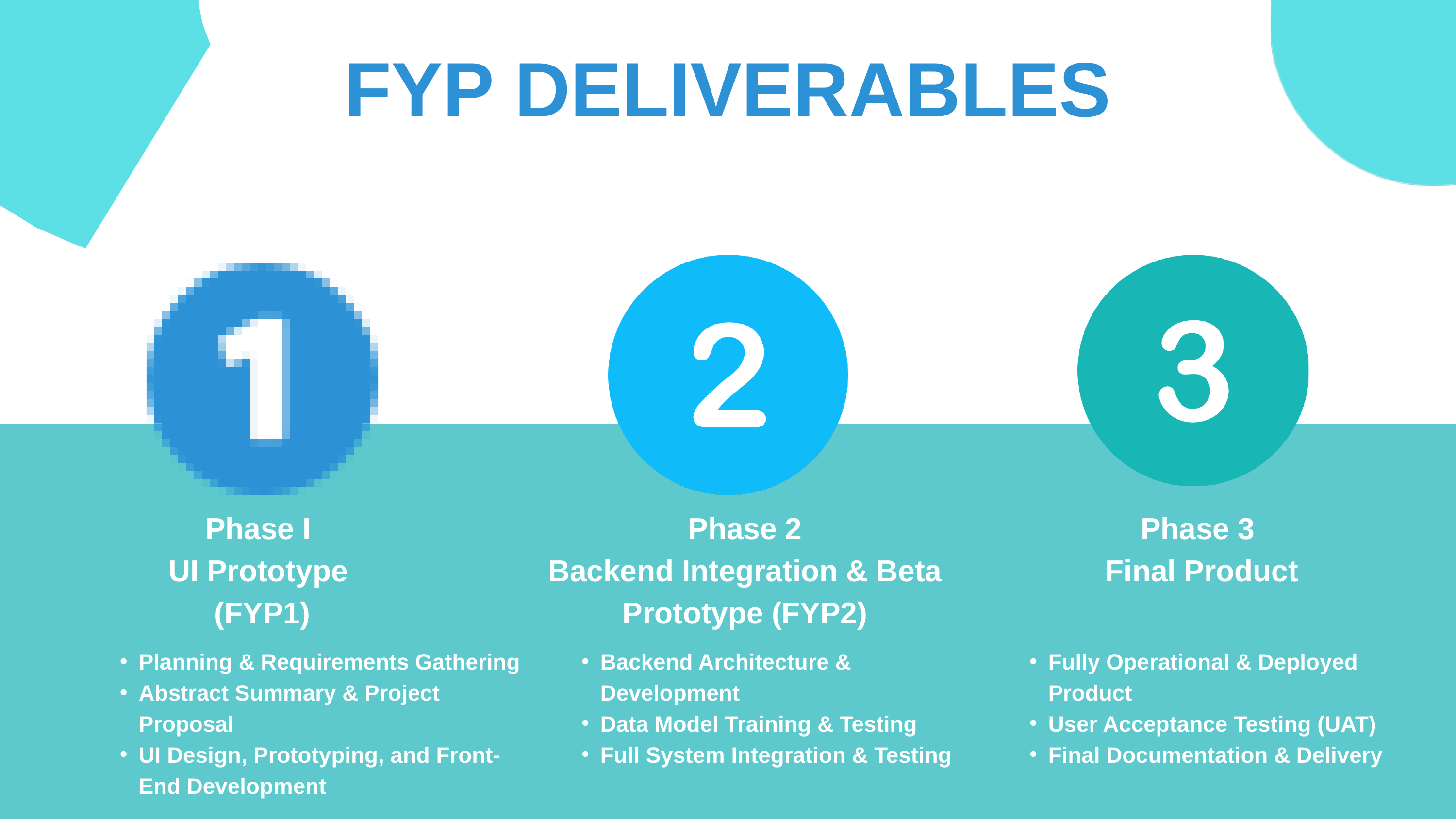

FYP DELIVERABLES

Phase I
UI Prototype
(FYP1)
Phase 2
Backend Integration & Beta Prototype (FYP2)
Phase 3
Final Product
Planning & Requirements Gathering
Abstract Summary & Project Proposal
UI Design, Prototyping, and Front-End Development
Backend Architecture & Development
Data Model Training & Testing
Full System Integration & Testing

Fully Operational & Deployed Product
User Acceptance Testing (UAT)
Final Documentation & Delivery